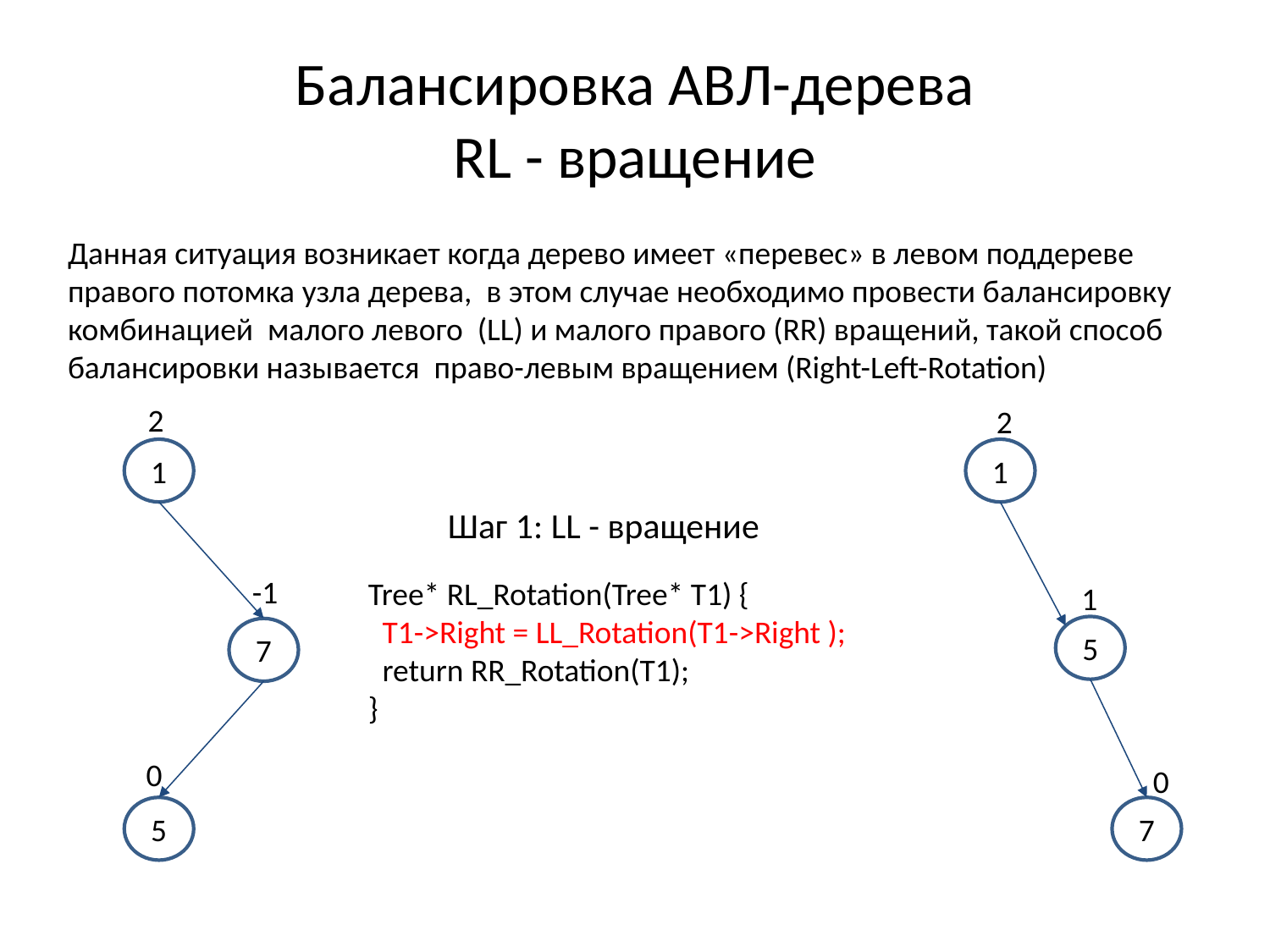

# Балансировка АВЛ-дерева RL - вращение
Данная ситуация возникает когда дерево имеет «перевес» в левом поддереве правого потомка узла дерева,  в этом случае необходимо провести балансировку  комбинацией  малого левого  (LL) и малого правого (RR) вращений, такой способ балансировки называется  право-левым вращением (Right-Left-Rotation)
2
2
1
1
5
0
7
1
Шаг 1: LL - вращение
-1
Tree* RL_Rotation(Tree* T1) {
  T1->Right = LL_Rotation(T1->Right );
  return RR_Rotation(T1);
}

7
0
5